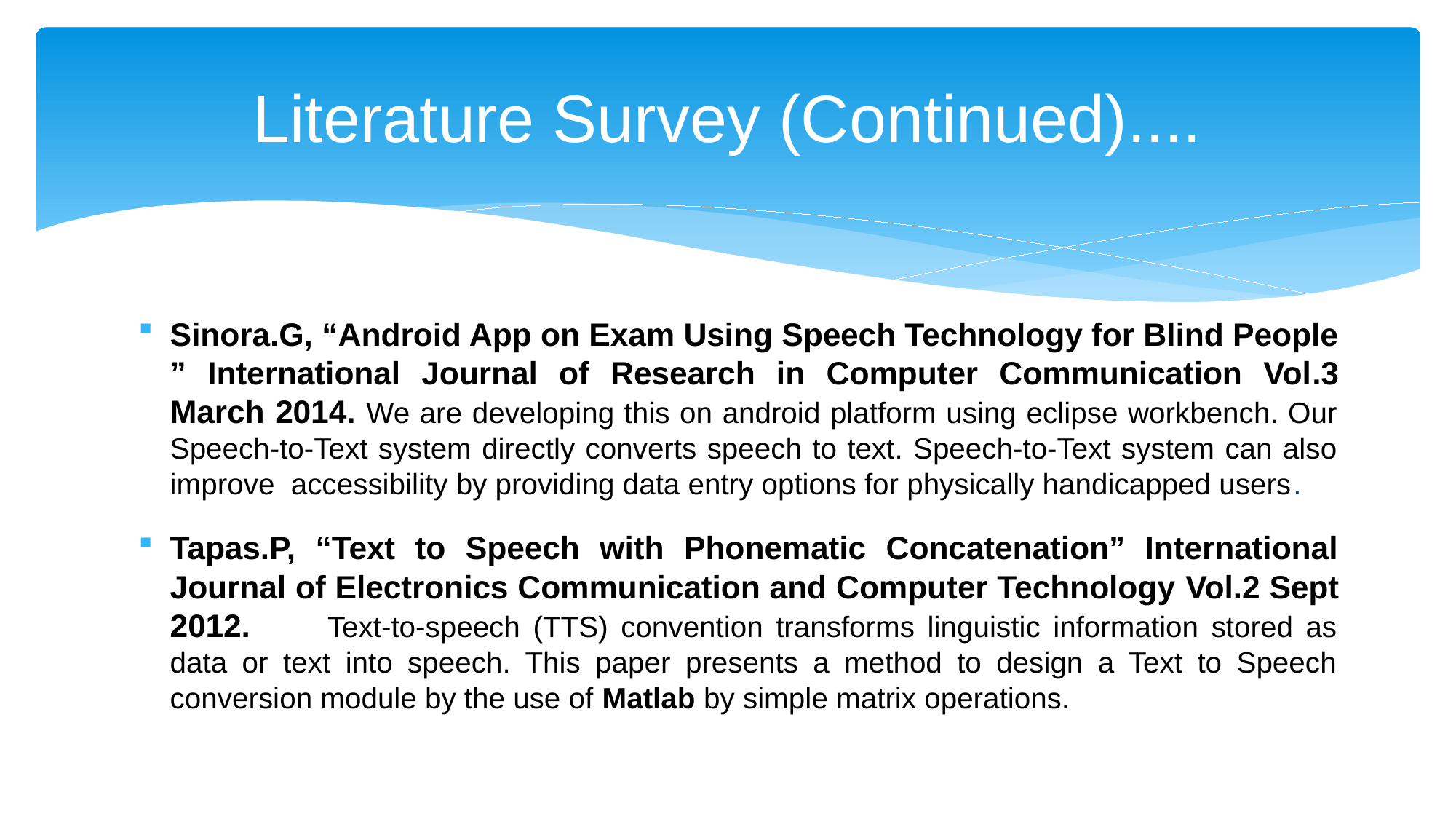

# Literature Survey (Continued)....
Sinora.G, “Android App on Exam Using Speech Technology for Blind People ” International Journal of Research in Computer Communication Vol.3 March 2014. We are developing this on android platform using eclipse workbench. Our Speech-to-Text system directly converts speech to text. Speech-to-Text system can also improve  accessibility by providing data entry options for physically handicapped users.

Tapas.P, “Text to Speech with Phonematic Concatenation” International Journal of Electronics Communication and Computer Technology Vol.2 Sept 2012.      Text-to-speech (TTS) convention transforms linguistic information stored as data or text into speech. This paper presents a method to design a Text to Speech conversion module by the use of Matlab by simple matrix operations.